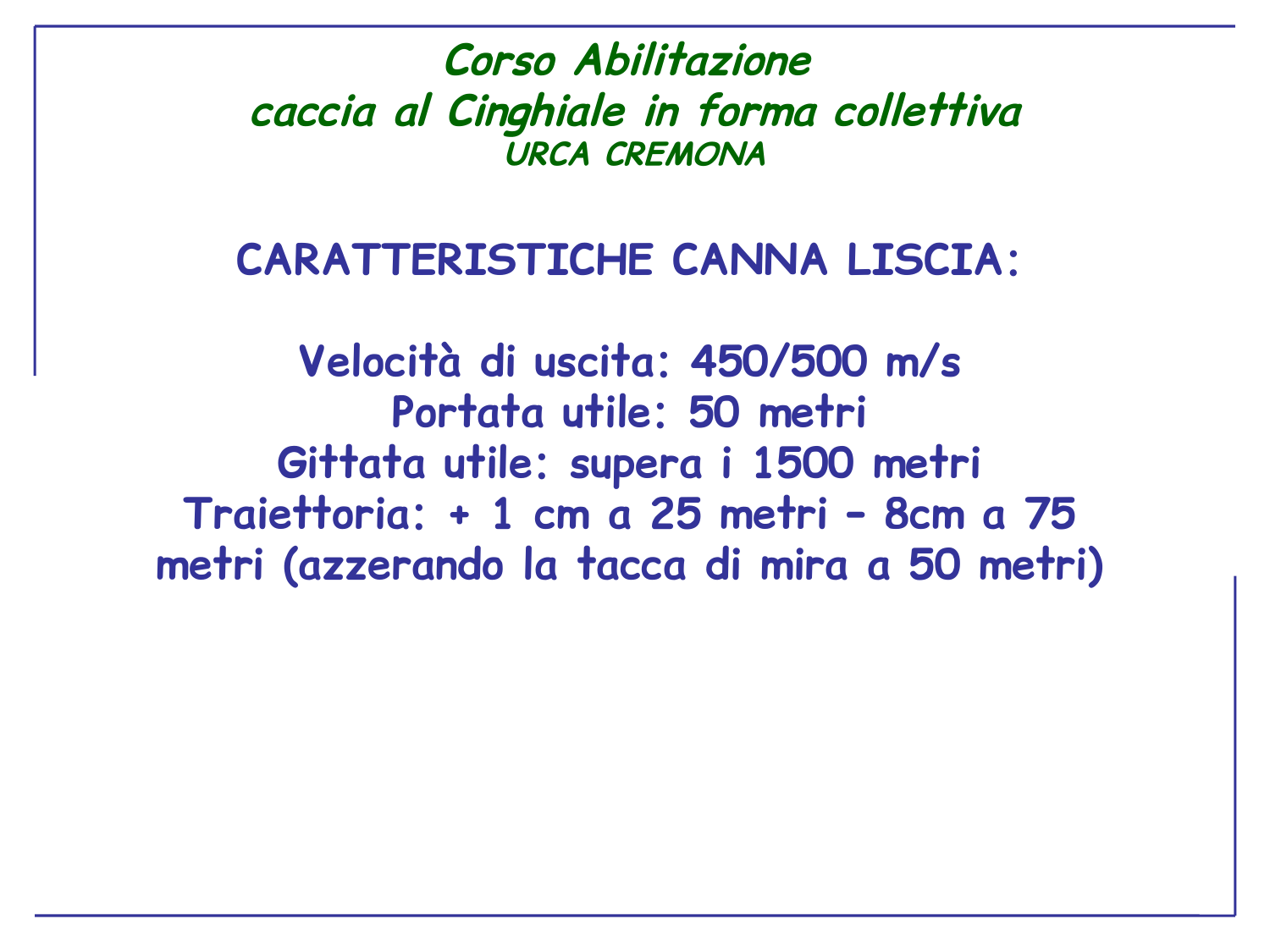

# CARATTERISTICHE CANNA LISCIA: Velocità di uscita: 450/500 m/s Portata utile: 50 metri Gittata utile: supera i 1500 metri Traiettoria: + 1 cm a 25 metri – 8cm a 75 metri (azzerando la tacca di mira a 50 metri)